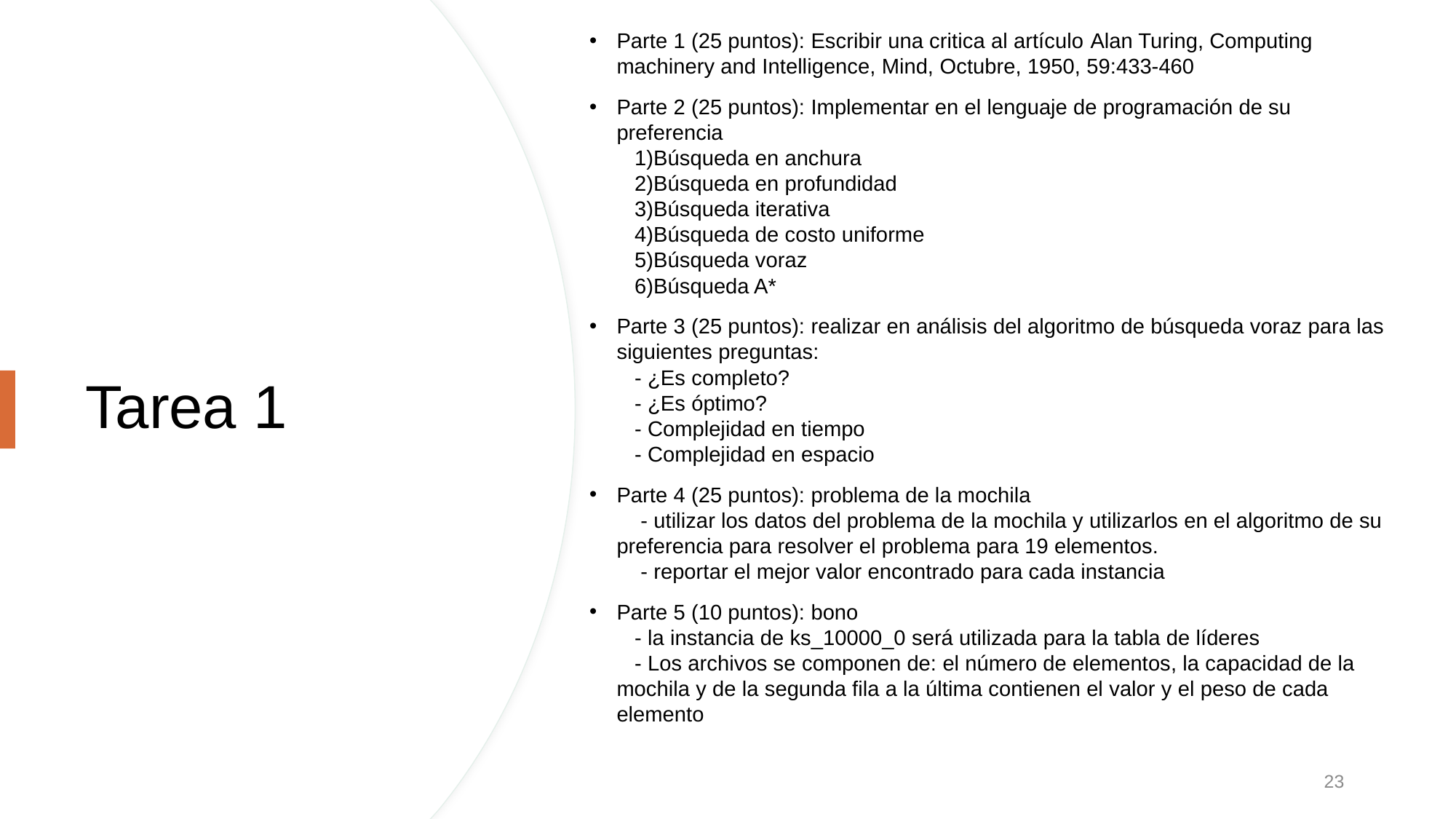

Parte 1 (25 puntos): Escribir una critica al artículo Alan Turing, Computing machinery and Intelligence, Mind, Octubre, 1950, 59:433-460
Parte 2 (25 puntos): Implementar en el lenguaje de programación de su preferencia
   1)Búsqueda en anchura
   2)Búsqueda en profundidad
   3)Búsqueda iterativa
   4)Búsqueda de costo uniforme
   5)Búsqueda voraz
   6)Búsqueda A*
Parte 3 (25 puntos): realizar en análisis del algoritmo de búsqueda voraz para las siguientes preguntas:
   - ¿Es completo?
   - ¿Es óptimo?
   - Complejidad en tiempo
   - Complejidad en espacio
Parte 4 (25 puntos): problema de la mochila   
    - utilizar los datos del problema de la mochila y utilizarlos en el algoritmo de su preferencia para resolver el problema para 19 elementos. 
    - reportar el mejor valor encontrado para cada instancia
Parte 5 (10 puntos): bono
   - la instancia de ks_10000_0 será utilizada para la tabla de líderes
   - Los archivos se componen de: el número de elementos, la capacidad de la mochila y de la segunda fila a la última contienen el valor y el peso de cada elemento

# Tarea 1

23